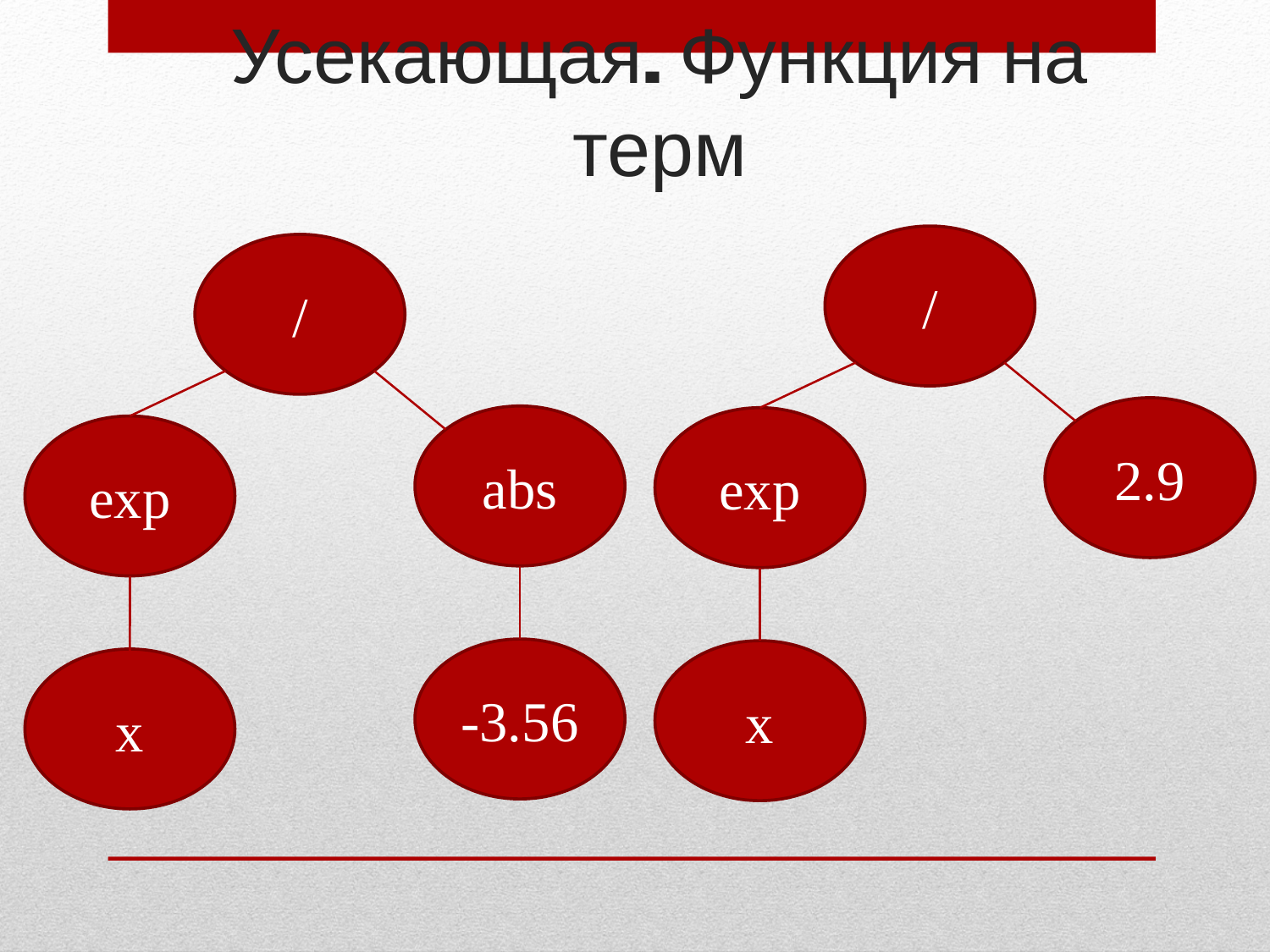

# Усекающая. Функция на терм
/
/
2.9
abs
exp
exp
-3.56
x
x